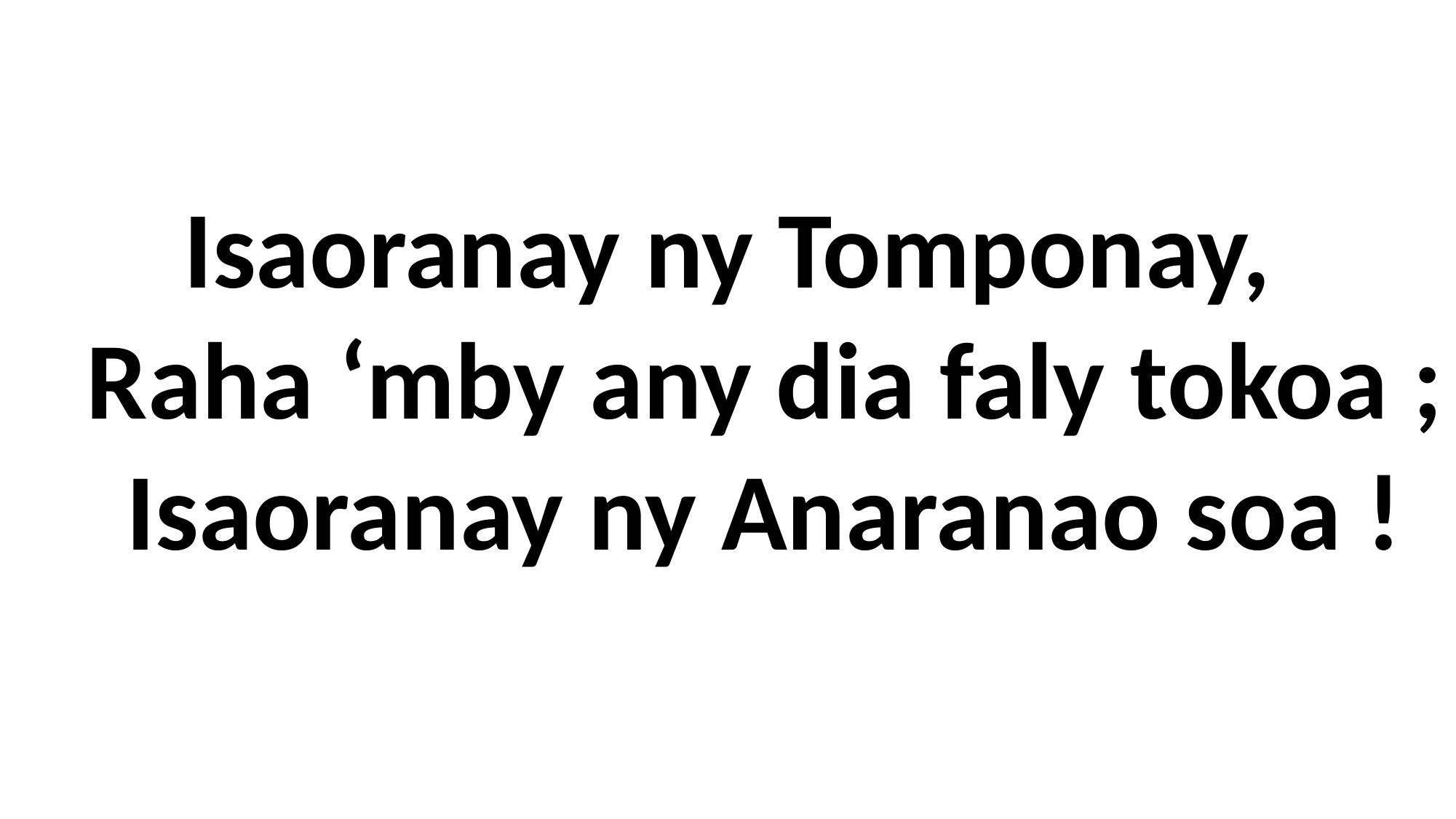

Isaoranay ny Tomponay,
   Raha ‘mby any dia faly tokoa ;
   Isaoranay ny Anaranao soa !